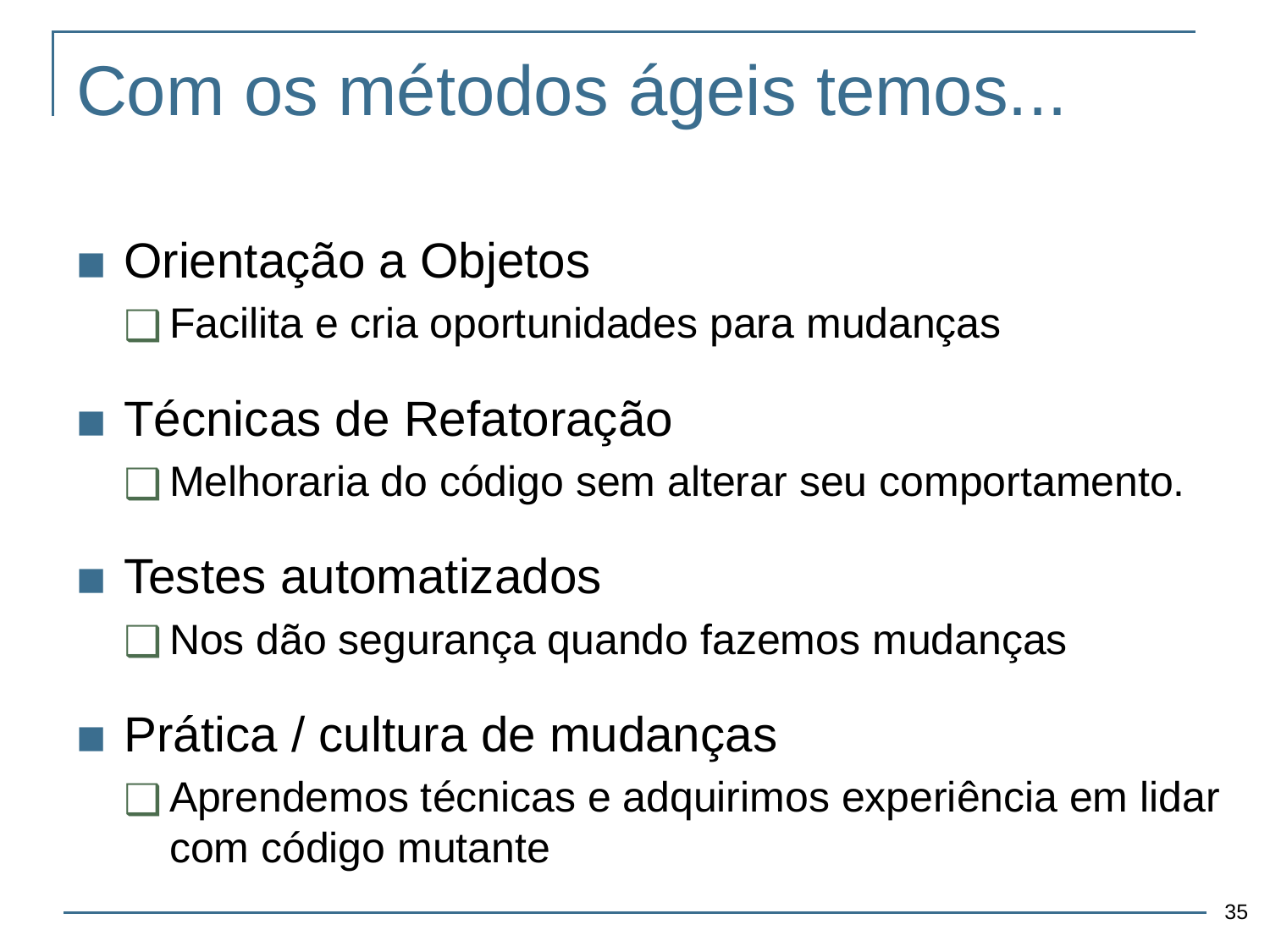

# Com os métodos ágeis temos...
Orientação a Objetos
Facilita e cria oportunidades para mudanças

Técnicas de Refatoração
Melhoraria do código sem alterar seu comportamento.

Testes automatizados
Nos dão segurança quando fazemos mudanças

Prática / cultura de mudanças
Aprendemos técnicas e adquirimos experiência em lidar com código mutante
35